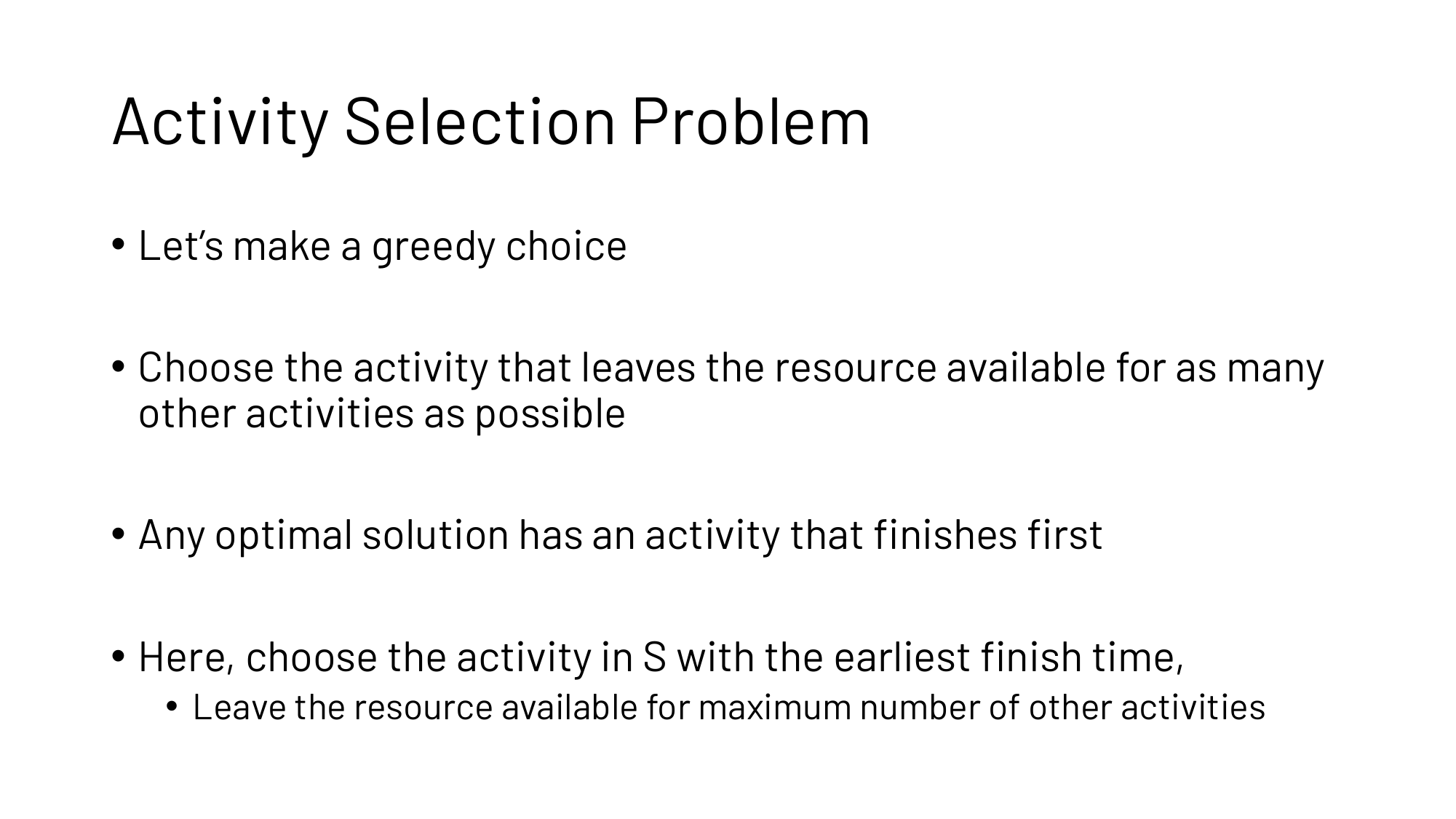

# Activity Selection Problem
Let’s make a greedy choice

Choose the activity that leaves the resource available for as many other activities as possible

Any optimal solution has an activity that finishes first

Here, choose the activity in S with the earliest finish time,
Leave the resource available for maximum number of other activities